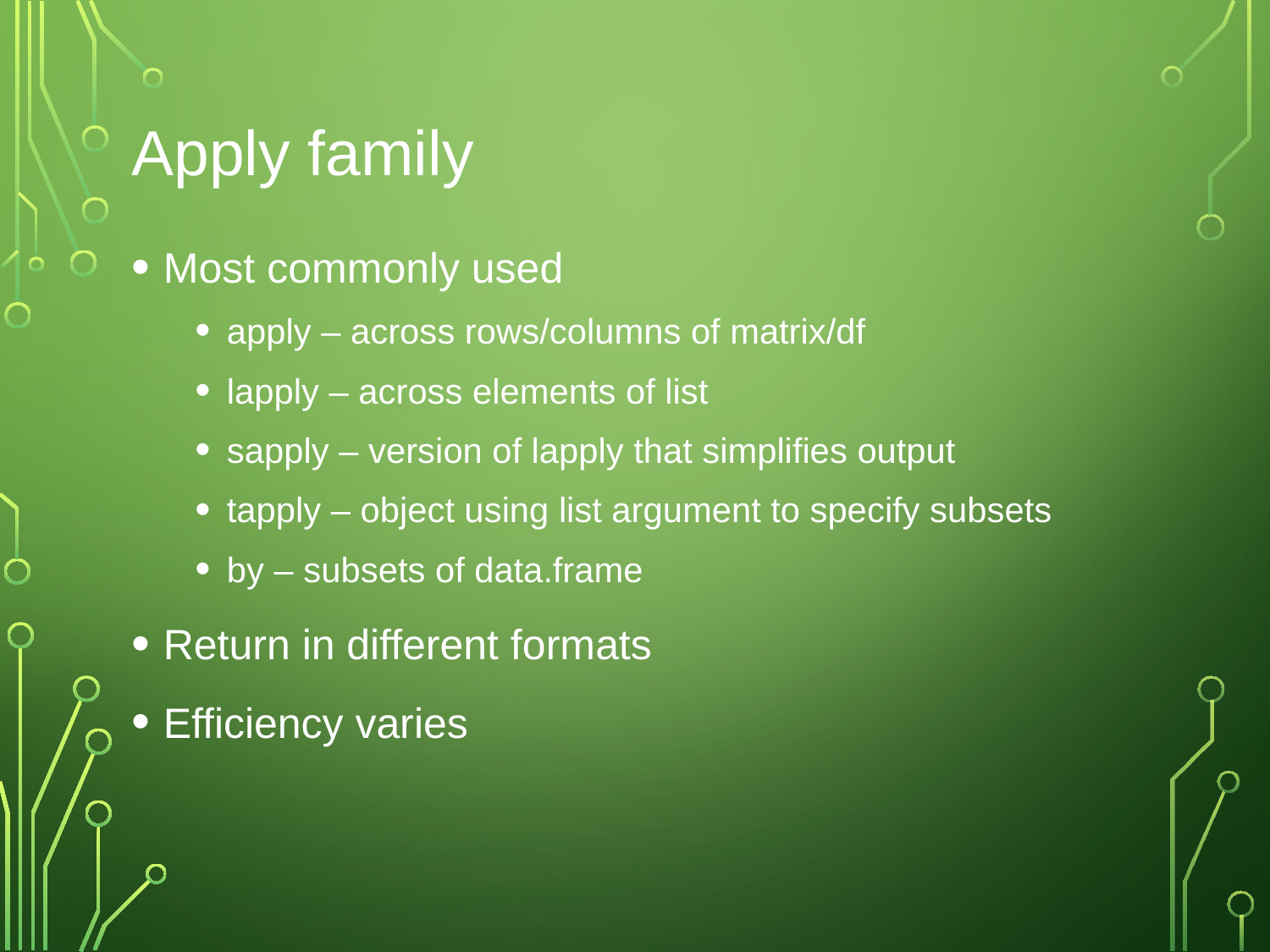

# Apply family
Most commonly used
apply – across rows/columns of matrix/df
lapply – across elements of list
sapply – version of lapply that simplifies output
tapply – object using list argument to specify subsets
by – subsets of data.frame
Return in different formats
Efficiency varies